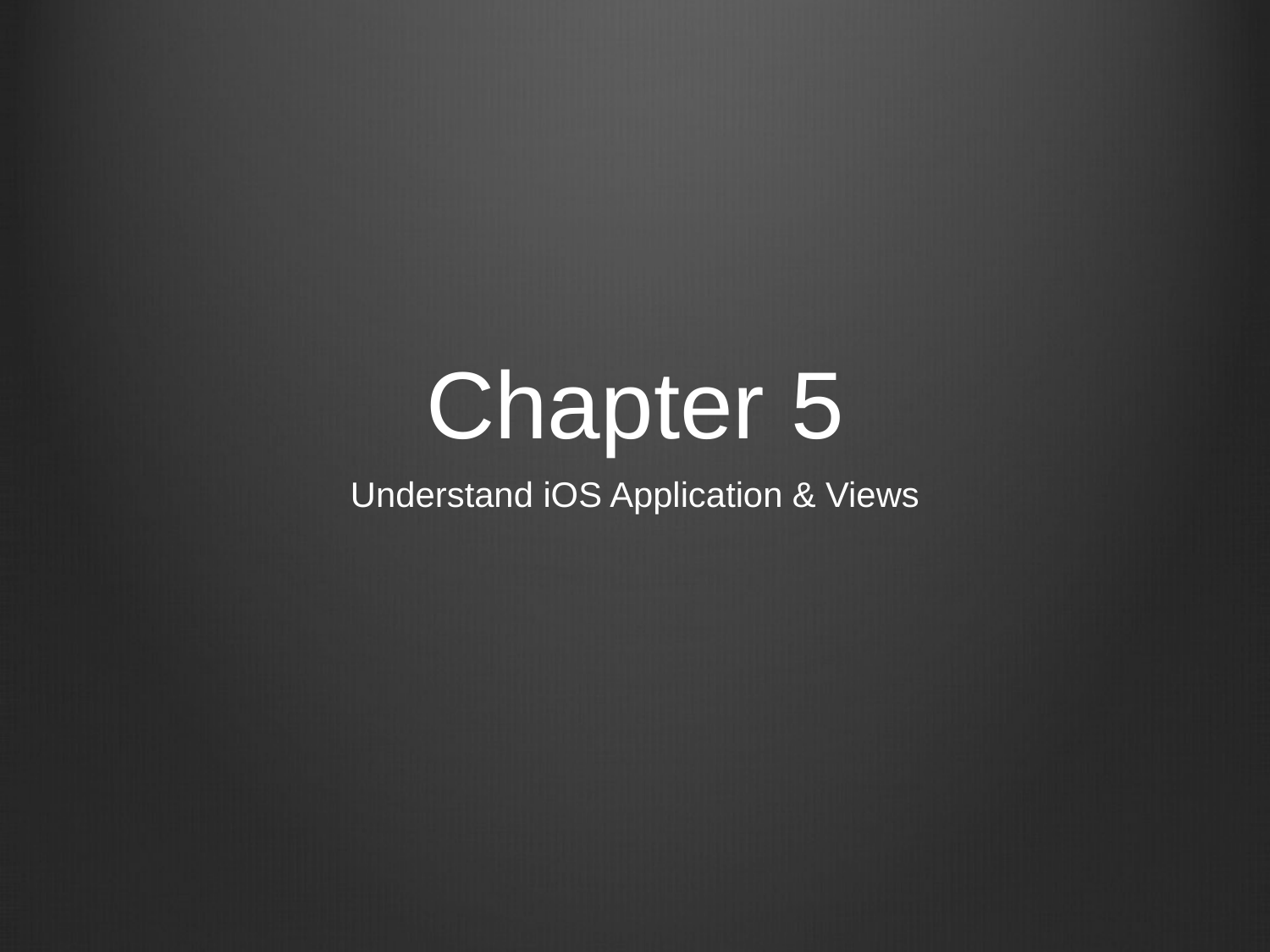

# Chapter 5
Understand iOS Application & Views